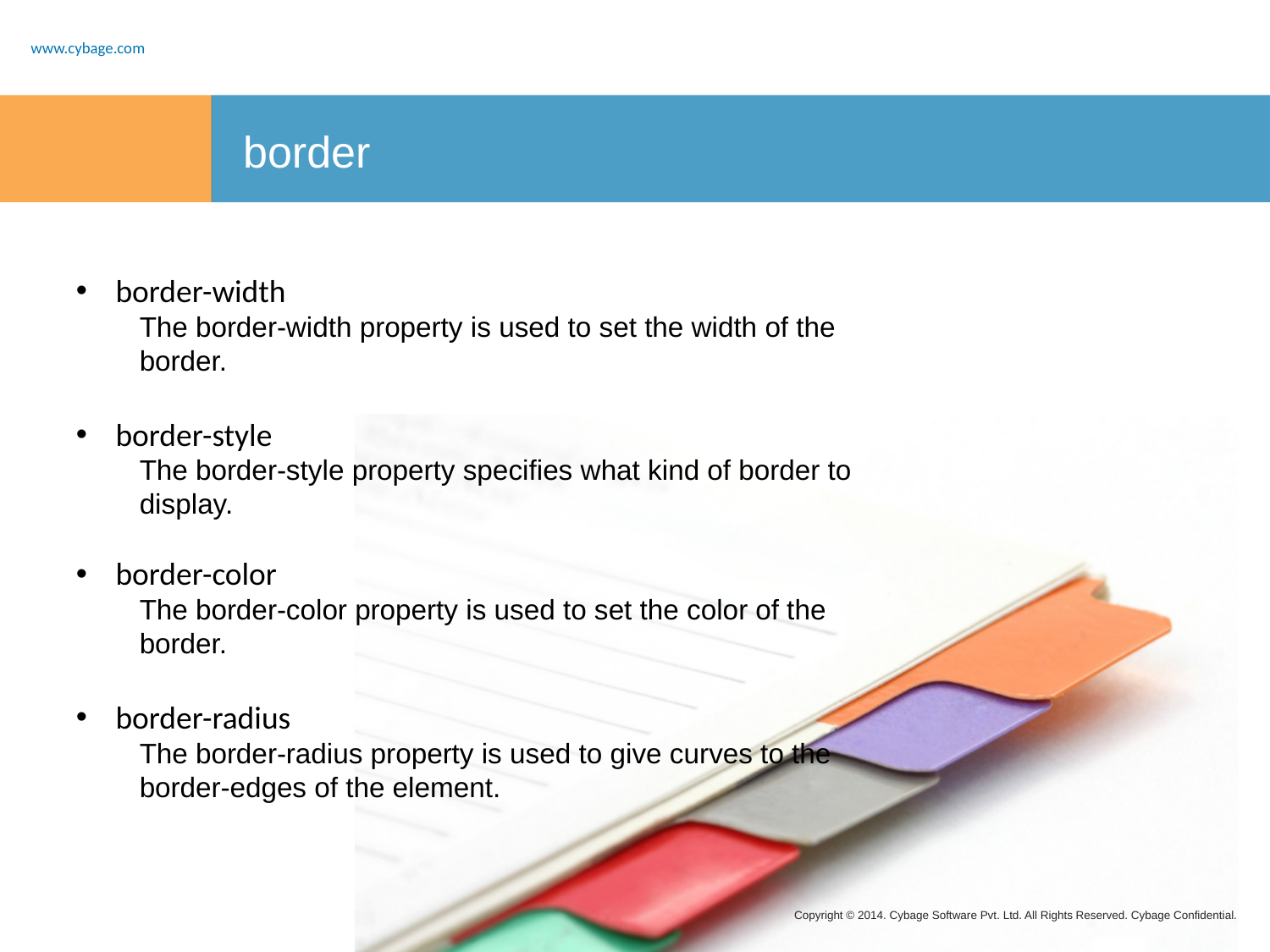

# border
border-width
The border-width property is used to set the width of the border.

border-style
The border-style property specifies what kind of border to display.

border-color
The border-color property is used to set the color of the border.

border-radius
The border-radius property is used to give curves to the border-edges of the element.